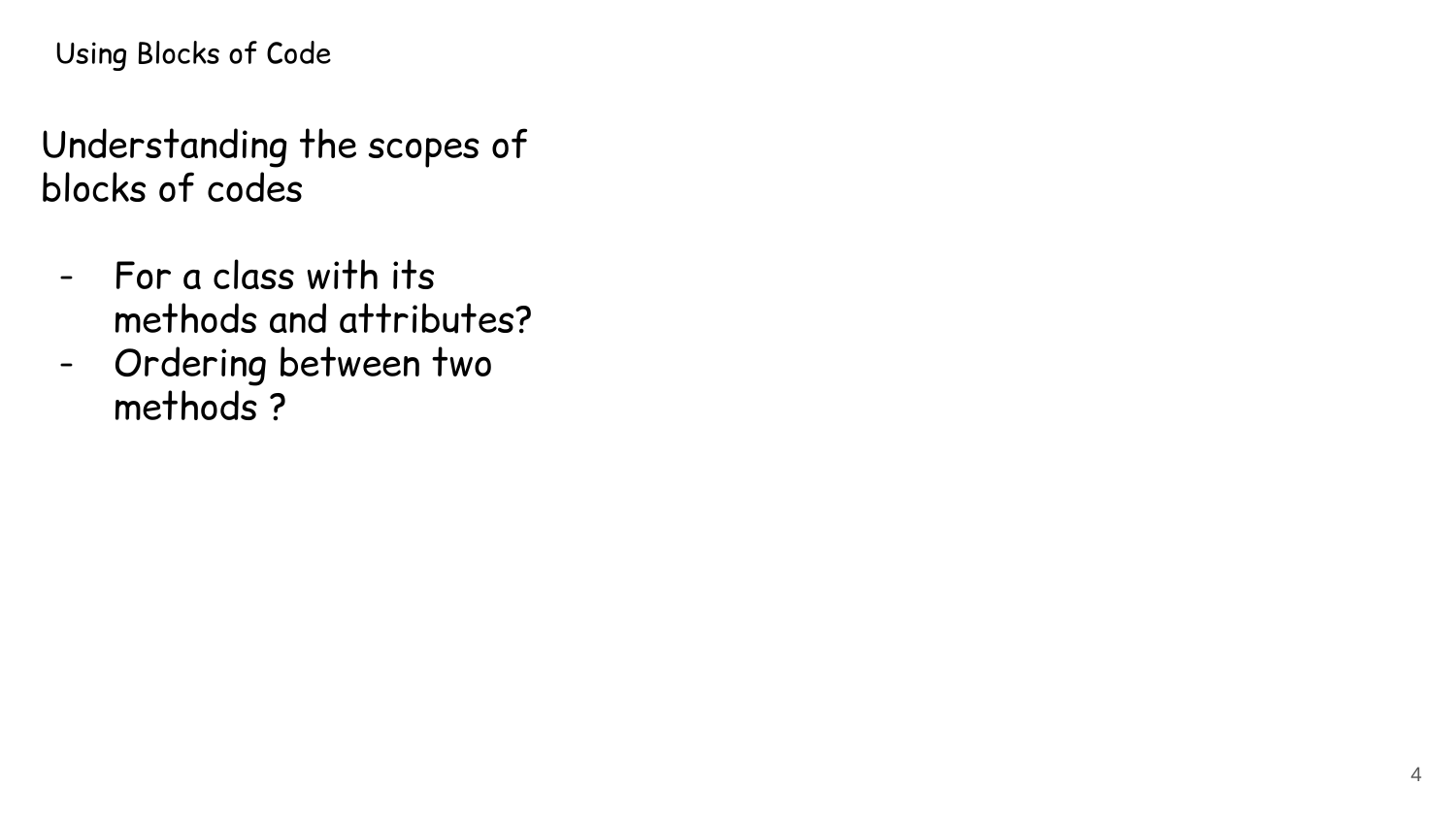

Using Blocks of Code
Understanding the scopes of blocks of codes

For a class with its methods and attributes?
Ordering between two methods ?
4